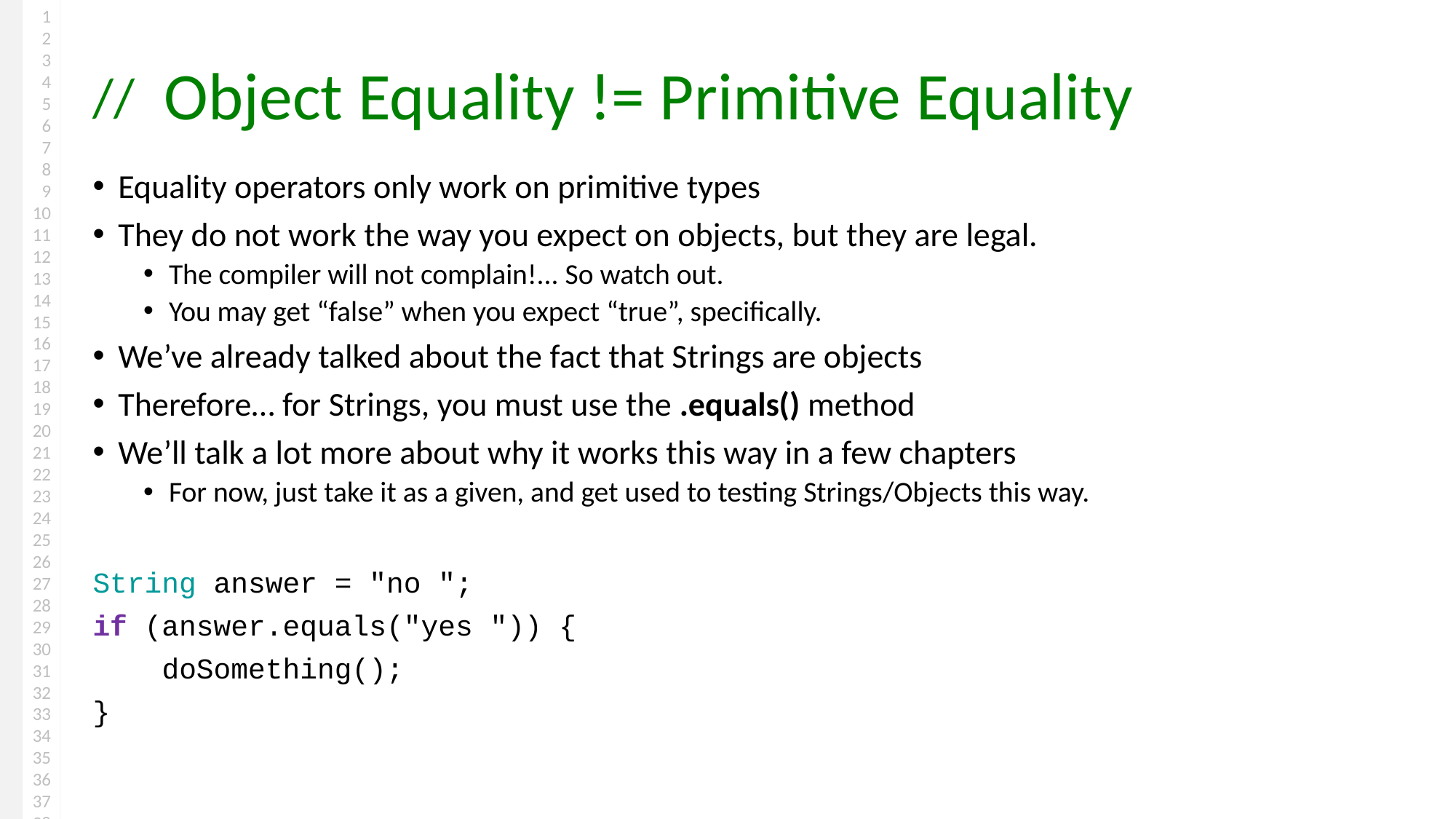

# Object Equality != Primitive Equality
Equality operators only work on primitive types
They do not work the way you expect on objects, but they are legal.
The compiler will not complain!... So watch out.
You may get “false” when you expect “true”, specifically.
We’ve already talked about the fact that Strings are objects
Therefore… for Strings, you must use the .equals() method
We’ll talk a lot more about why it works this way in a few chapters
For now, just take it as a given, and get used to testing Strings/Objects this way.

String answer = "no ";
if (answer.equals("yes ")) {
    doSomething();
}